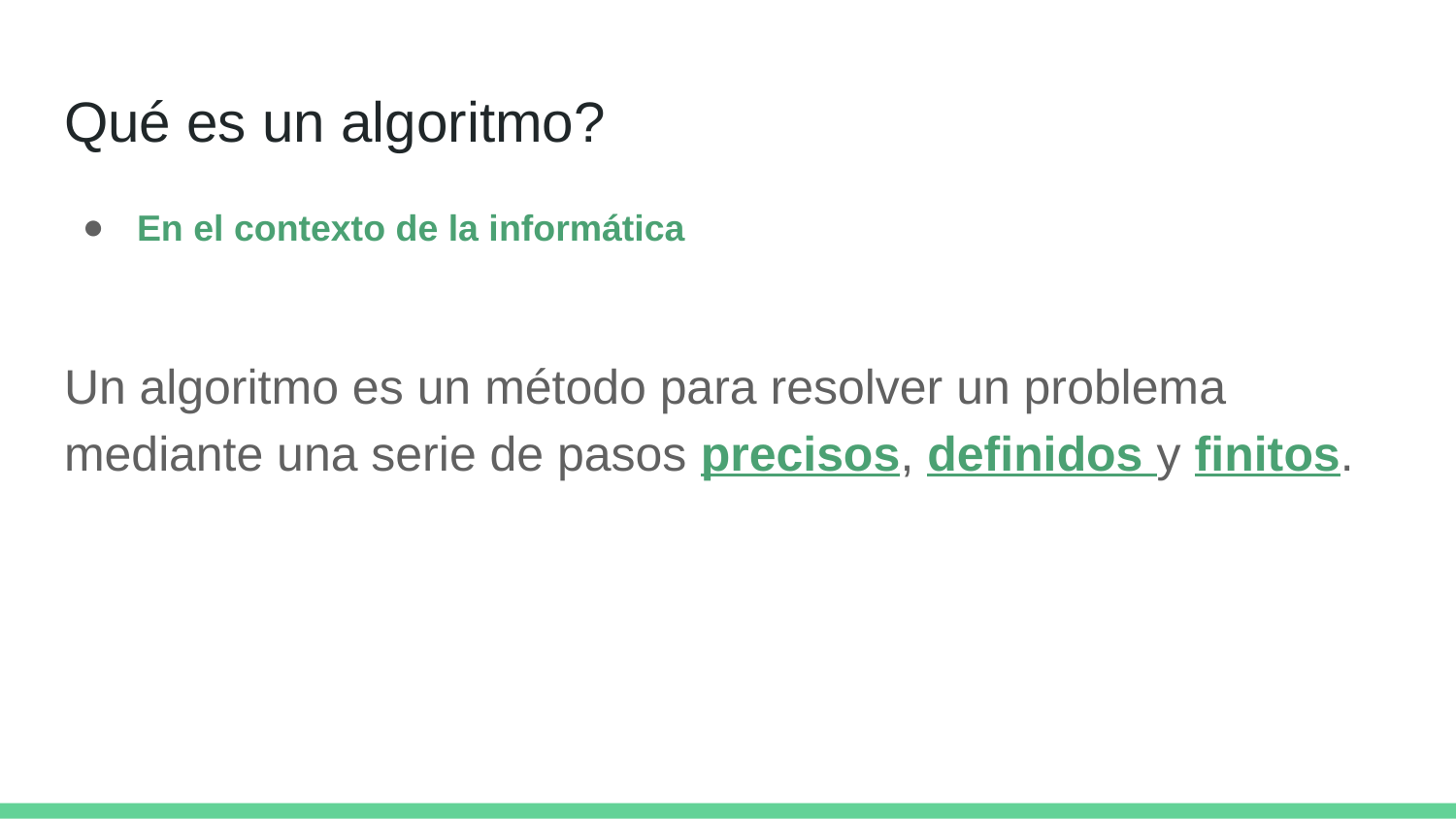

# Qué es un algoritmo?
En el contexto de la informática

Un algoritmo es un método para resolver un problema mediante una serie de pasos precisos, definidos y finitos.